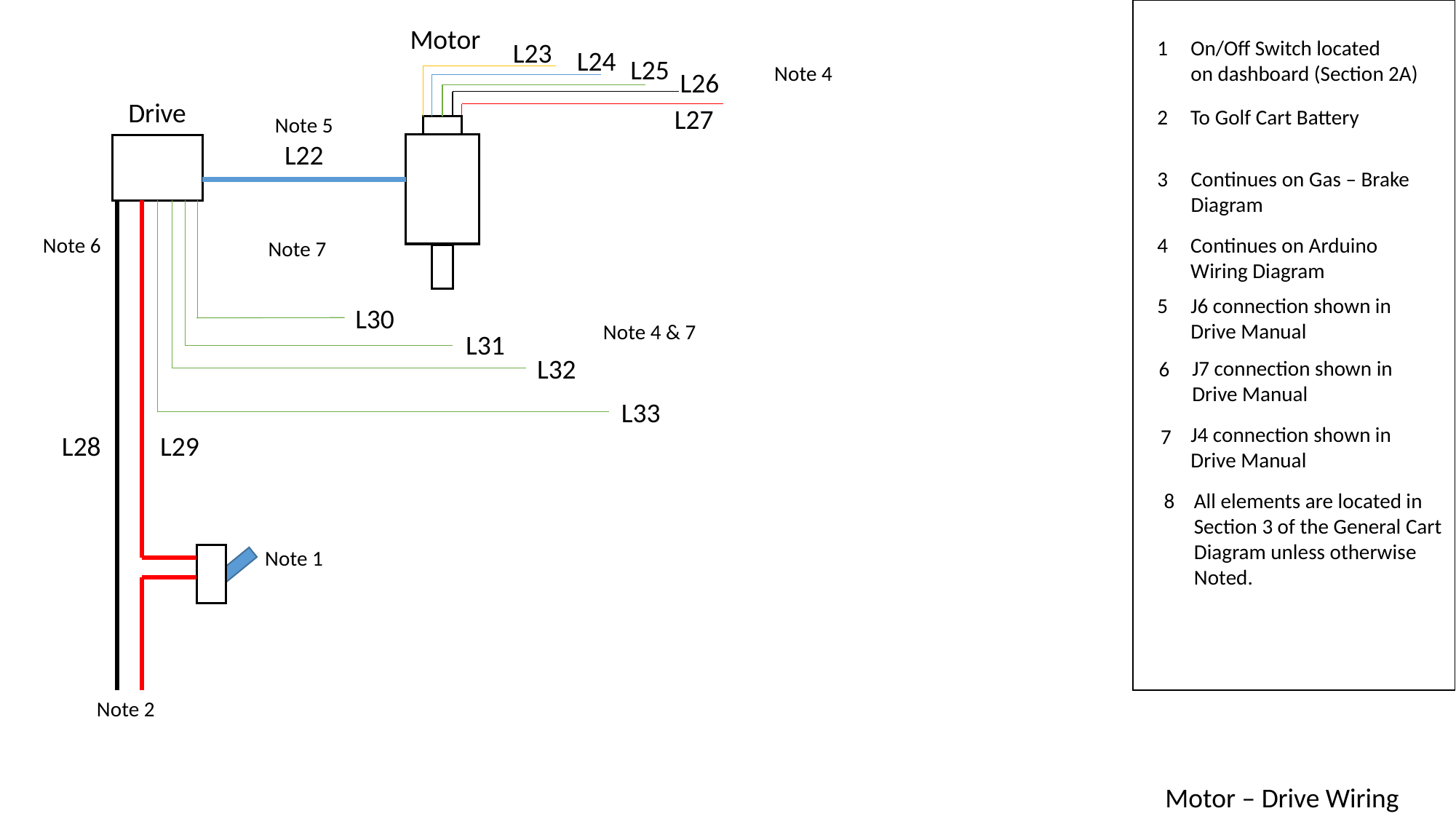

Motor
1
On/Off Switch located
on dashboard (Section 2A)
L23
L24
L25
Note 4
L26
Drive
L27
2
To Golf Cart Battery
Note 5

L22

3
Continues on Gas – Brake
Diagram
4
Continues on Arduino
Wiring Diagram
Note 6
Note 7

5
J6 connection shown in
Drive Manual
L30
Note 4 & 7
L31
L32
J7 connection shown in
Drive Manual
6
L33
J4 connection shown in
Drive Manual
7
L28
L29
8
All elements are located in
Section 3 of the General Cart
Diagram unless otherwise
Noted.
Note 1

Note 2
Motor – Drive Wiring